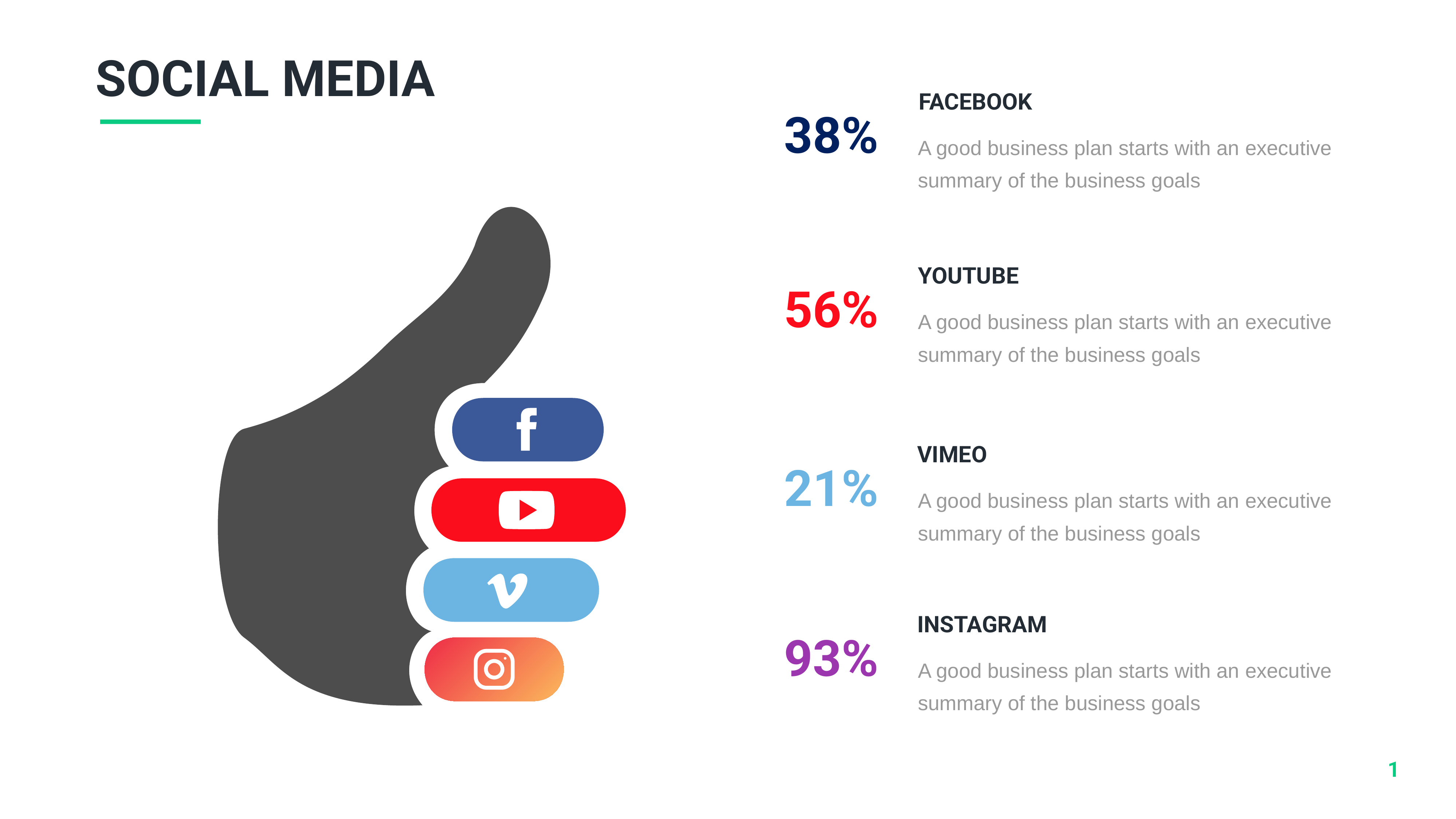

SOCIAL MEDIA
FACEBOOK
38%

A good business plan starts with an executive summary of the business goals

YOUTUBE
56%
A good business plan starts with an executive summary of the business goals

VIMEO
21%
A good business plan starts with an executive summary of the business goals

INSTAGRAM
93%

A good business plan starts with an executive summary of the business goals